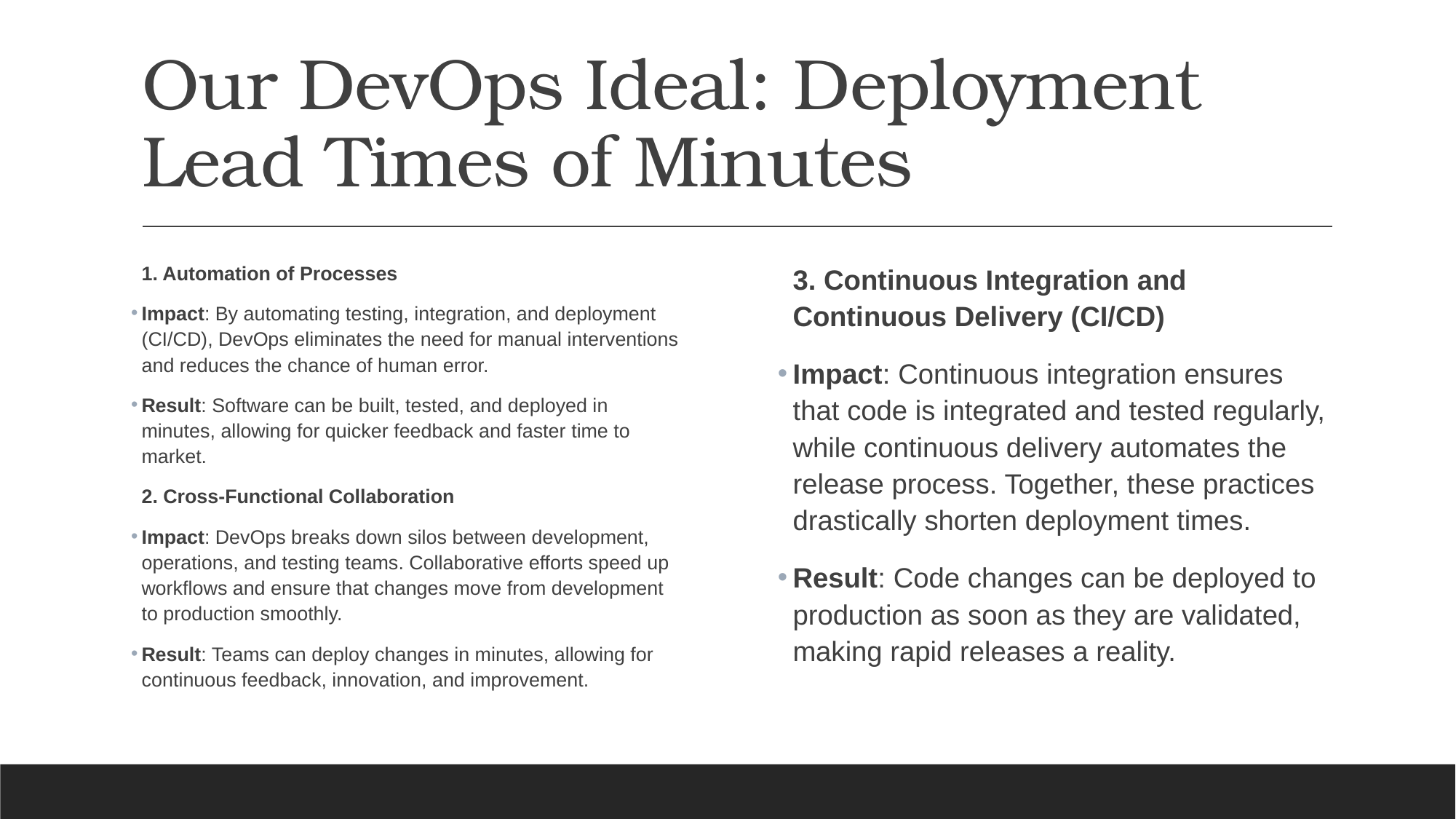

# Our DevOps Ideal: Deployment Lead Times of Minutes
1. Automation of Processes
Impact: By automating testing, integration, and deployment (CI/CD), DevOps eliminates the need for manual interventions and reduces the chance of human error.
Result: Software can be built, tested, and deployed in minutes, allowing for quicker feedback and faster time to market.
2. Cross-Functional Collaboration
Impact: DevOps breaks down silos between development, operations, and testing teams. Collaborative efforts speed up workflows and ensure that changes move from development to production smoothly.
Result: Teams can deploy changes in minutes, allowing for continuous feedback, innovation, and improvement.

3. Continuous Integration and Continuous Delivery (CI/CD)
Impact: Continuous integration ensures that code is integrated and tested regularly, while continuous delivery automates the release process. Together, these practices drastically shorten deployment times.
Result: Code changes can be deployed to production as soon as they are validated, making rapid releases a reality.